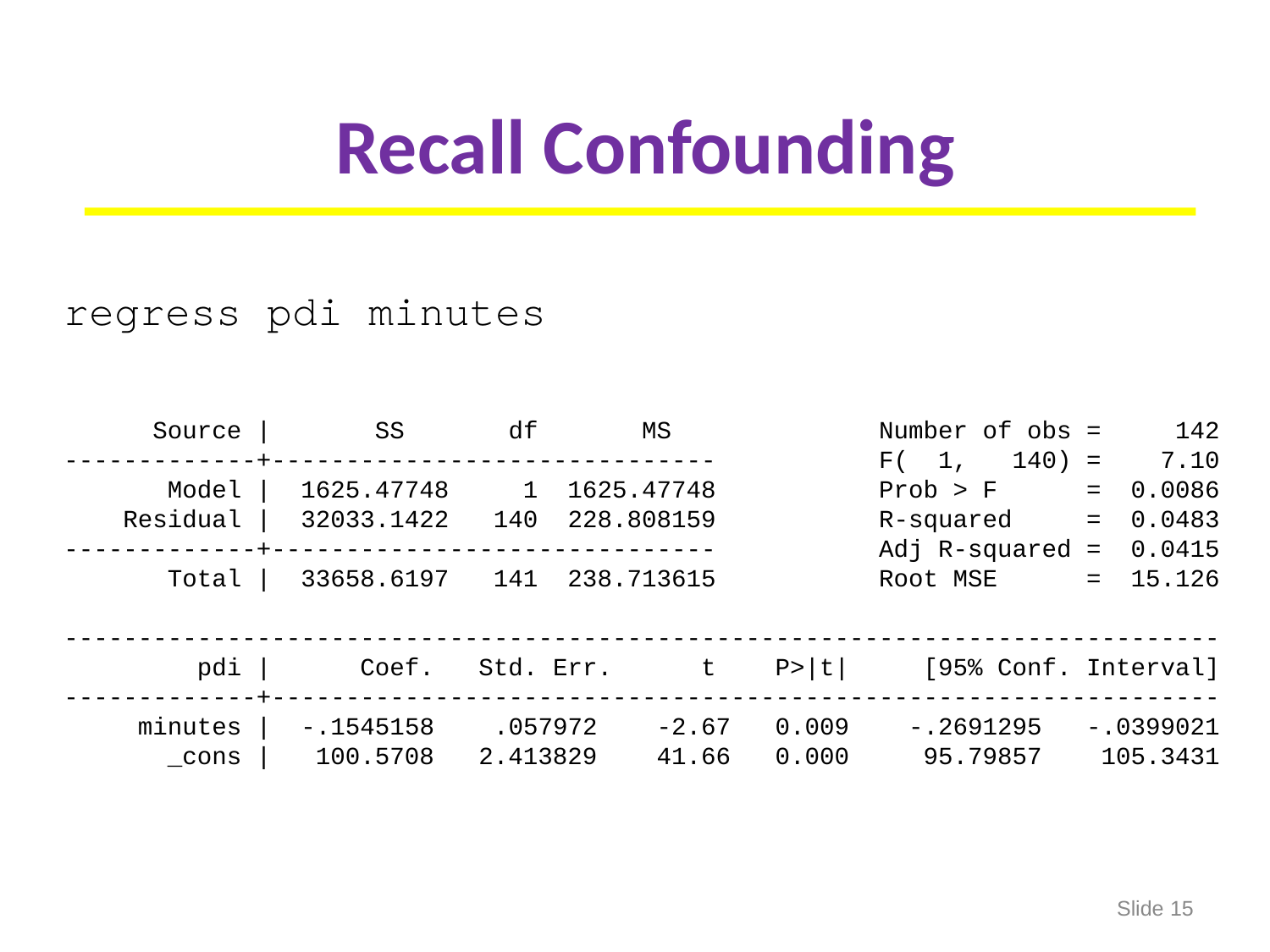

# Recall Confounding

regress pdi minutes

      Source |       SS       df       MS              Number of obs =     142
-------------+------------------------------           F(  1,   140) =    7.10
       Model |  1625.47748     1  1625.47748           Prob > F      =  0.0086
    Residual |  32033.1422   140  228.808159           R-squared     =  0.0483
-------------+------------------------------           Adj R-squared =  0.0415
       Total |  33658.6197   141  238.713615           Root MSE      =  15.126

------------------------------------------------------------------------------
         pdi |      Coef.   Std. Err.      t    P>|t|     [95% Conf. Interval]
-------------+----------------------------------------------------------------
     minutes |  -.1545158    .057972    -2.67   0.009    -.2691295   -.0399021
       _cons |   100.5708   2.413829    41.66   0.000     95.79857    105.3431
Slide 15